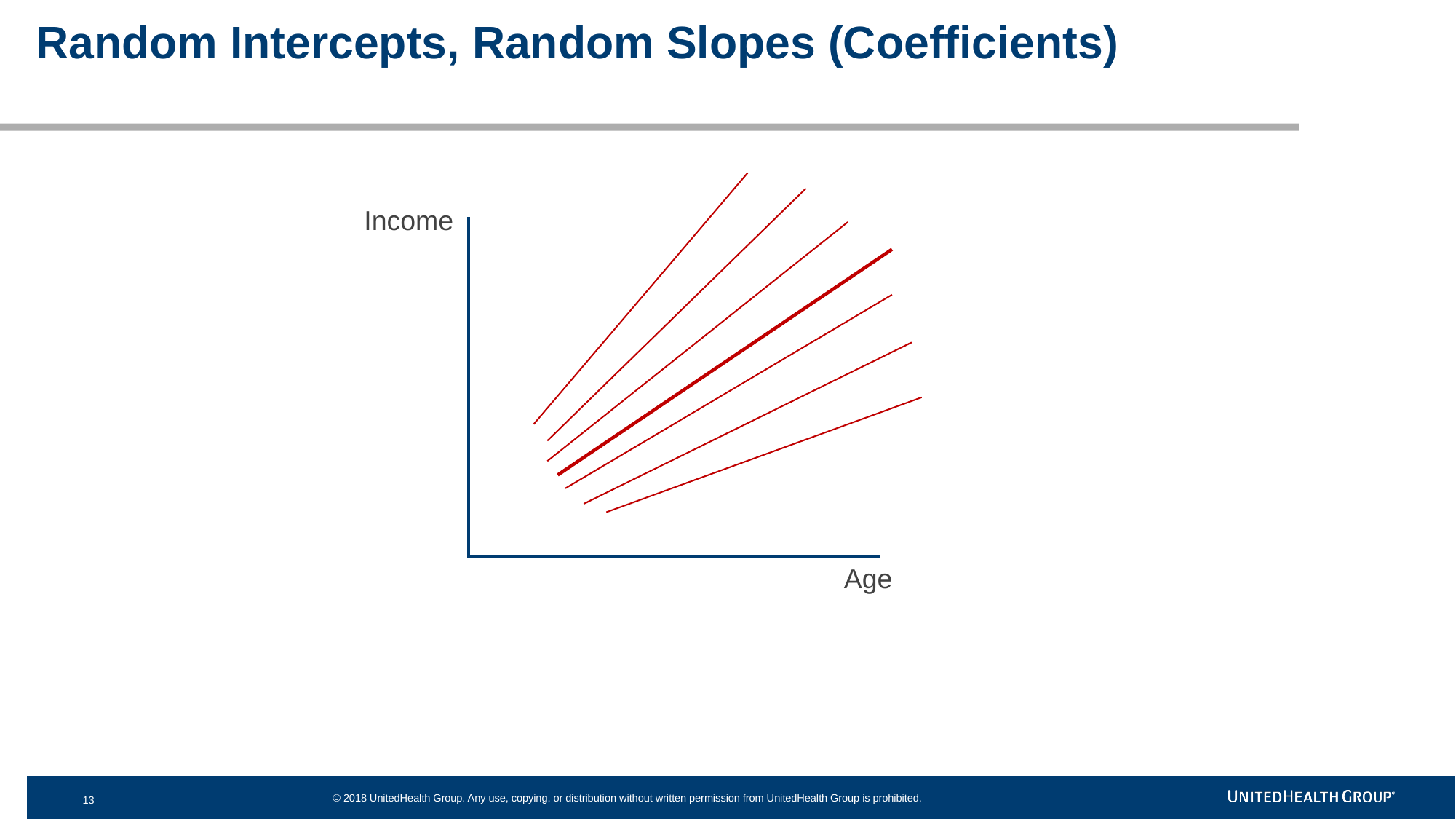

Random Intercepts, Random Slopes (Coefficients)
Income
Age
13